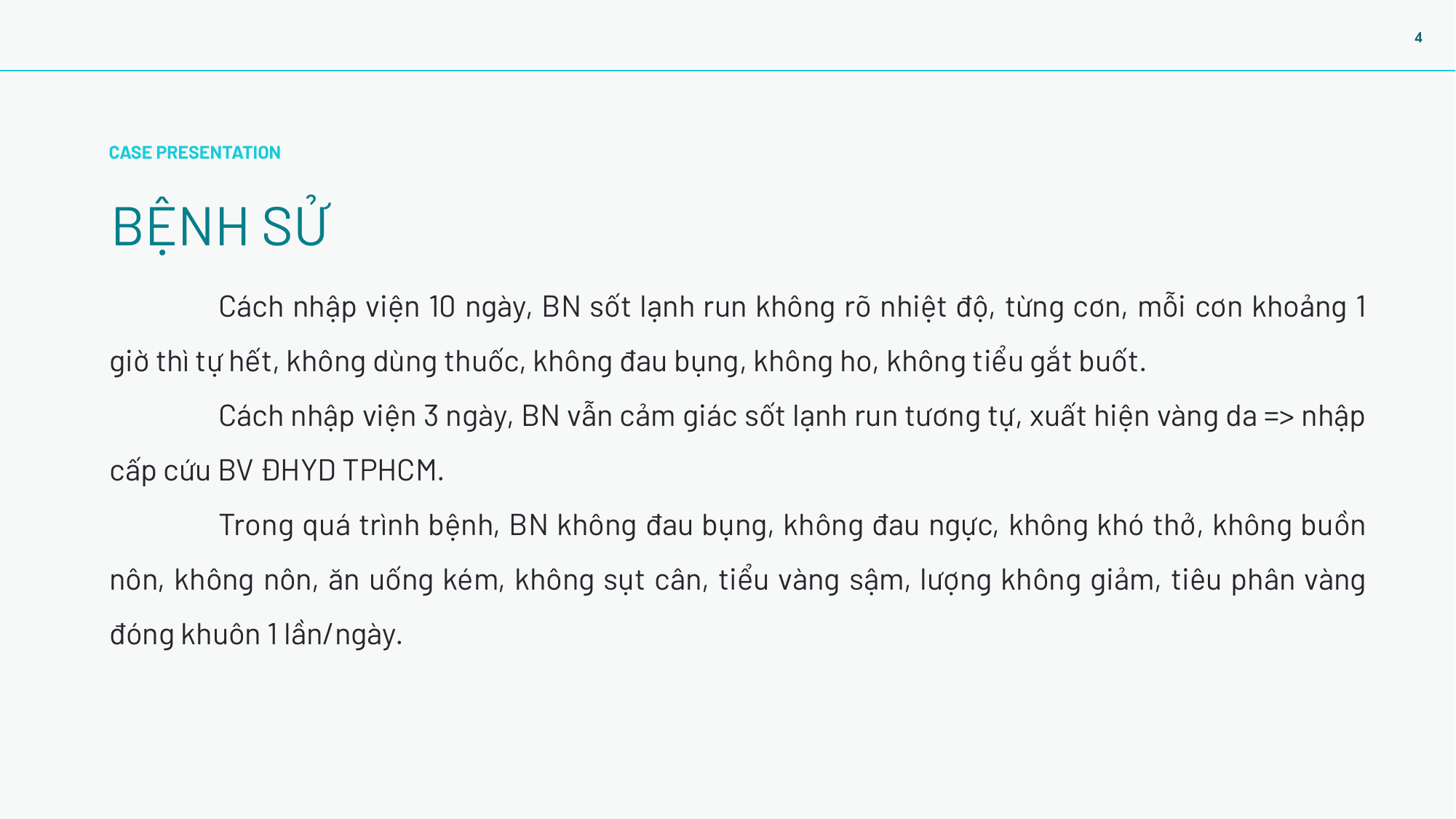

CASE PRESENTATION
BỆNH SỬ
	Cách nhập viện 10 ngày, BN sốt lạnh run không rõ nhiệt độ, từng cơn, mỗi cơn khoảng 1 giờ thì tự hết, không dùng thuốc, không đau bụng, không ho, không tiểu gắt buốt.
	Cách nhập viện 3 ngày, BN vẫn cảm giác sốt lạnh run tương tự, xuất hiện vàng da => nhập cấp cứu BV ĐHYD TPHCM.
	Trong quá trình bệnh, BN không đau bụng, không đau ngực, không khó thở, không buồn nôn, không nôn, ăn uống kém, không sụt cân, tiểu vàng sậm, lượng không giảm, tiêu phân vàng đóng khuôn 1 lần/ngày.